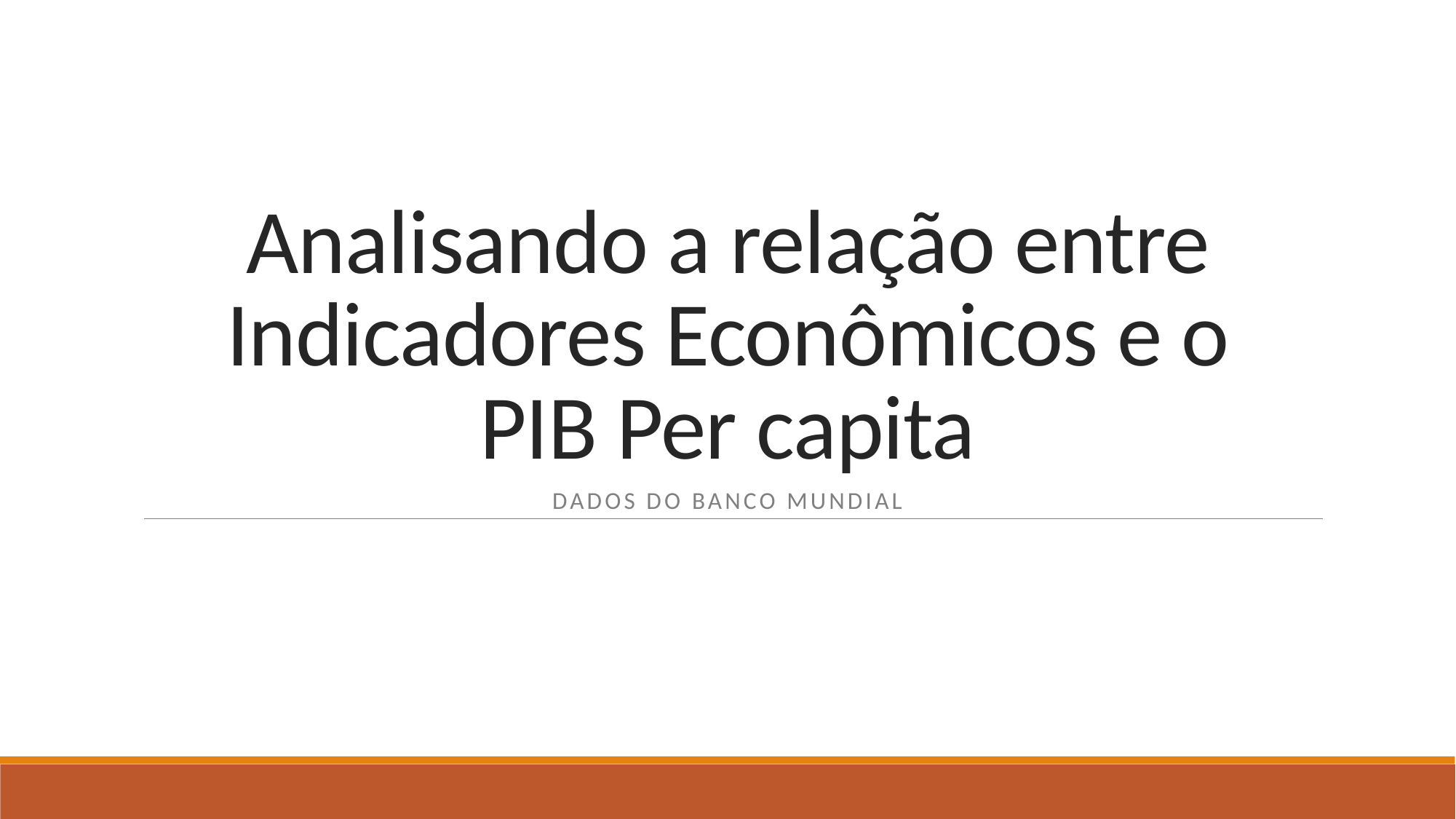

# Analisando a relação entre Indicadores Econômicos e o PIB Per capita
Dados do Banco Mundial